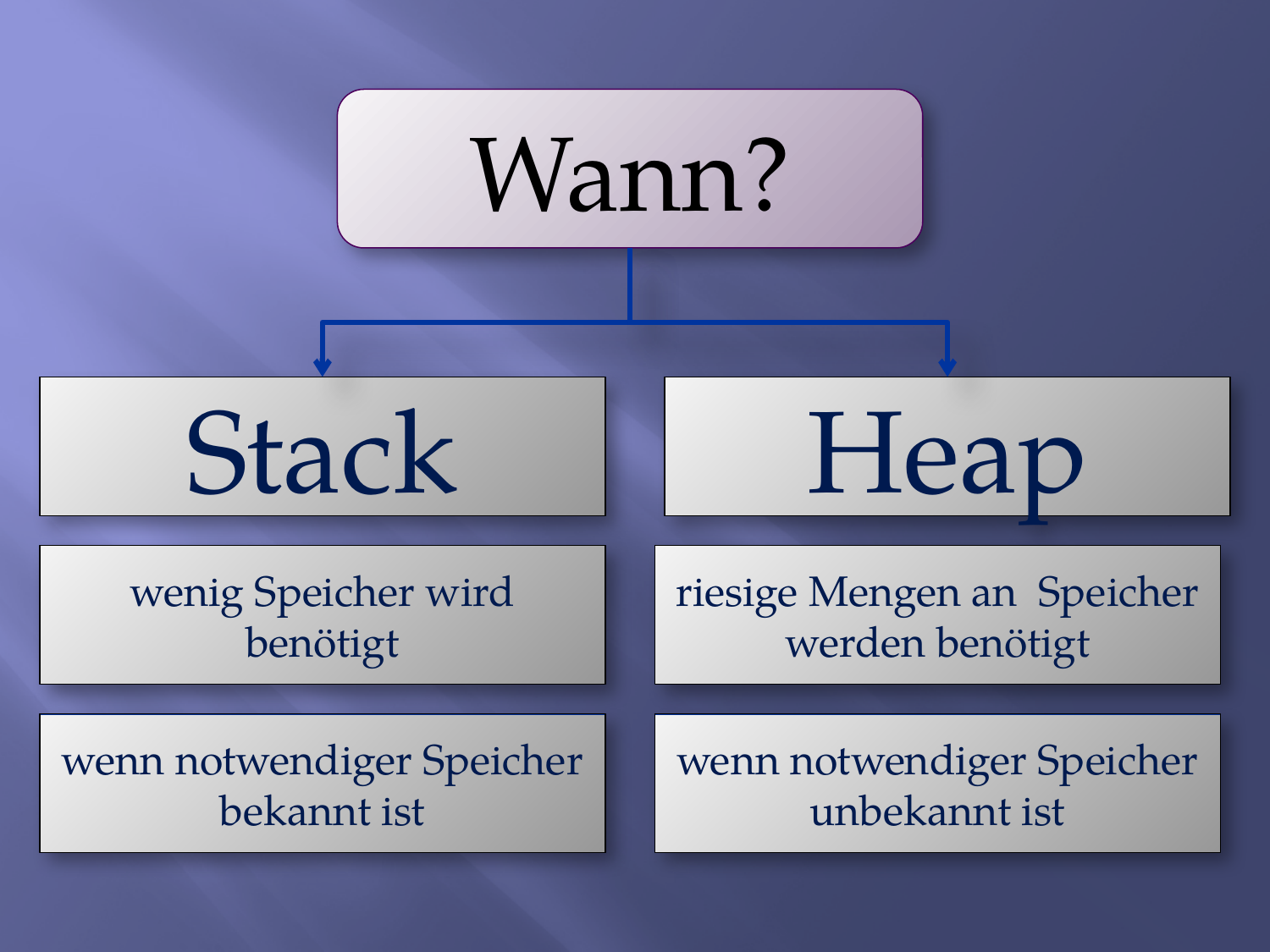

Wann?
Stack
Heap
wenig Speicher wird benötigt
riesige Mengen an  Speicher werden benötigt
wenn notwendiger Speicher bekannt ist
wenn notwendiger Speicher unbekannt ist